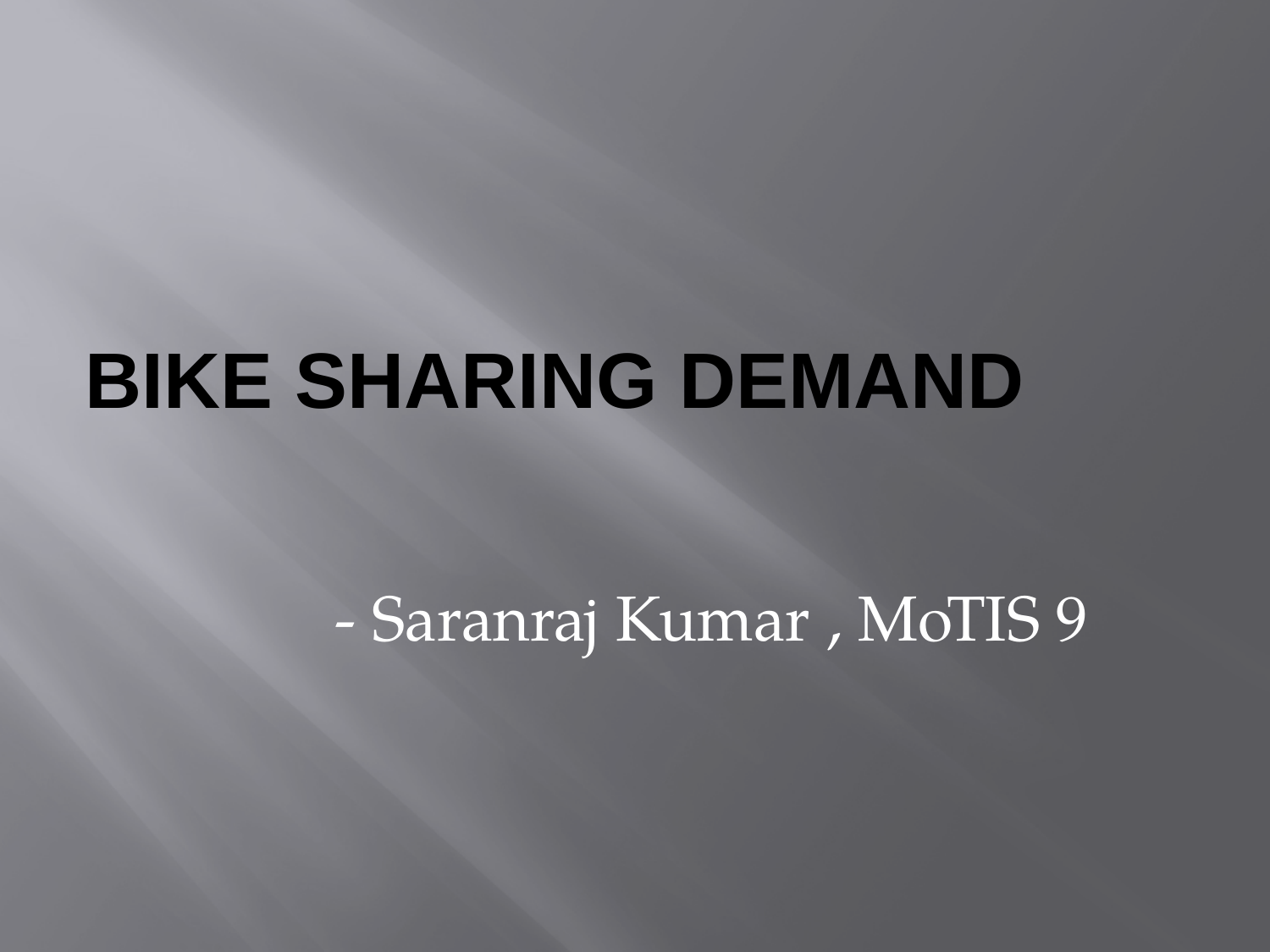

# Bike Sharing Demand
 - Saranraj Kumar , MoTIS 9